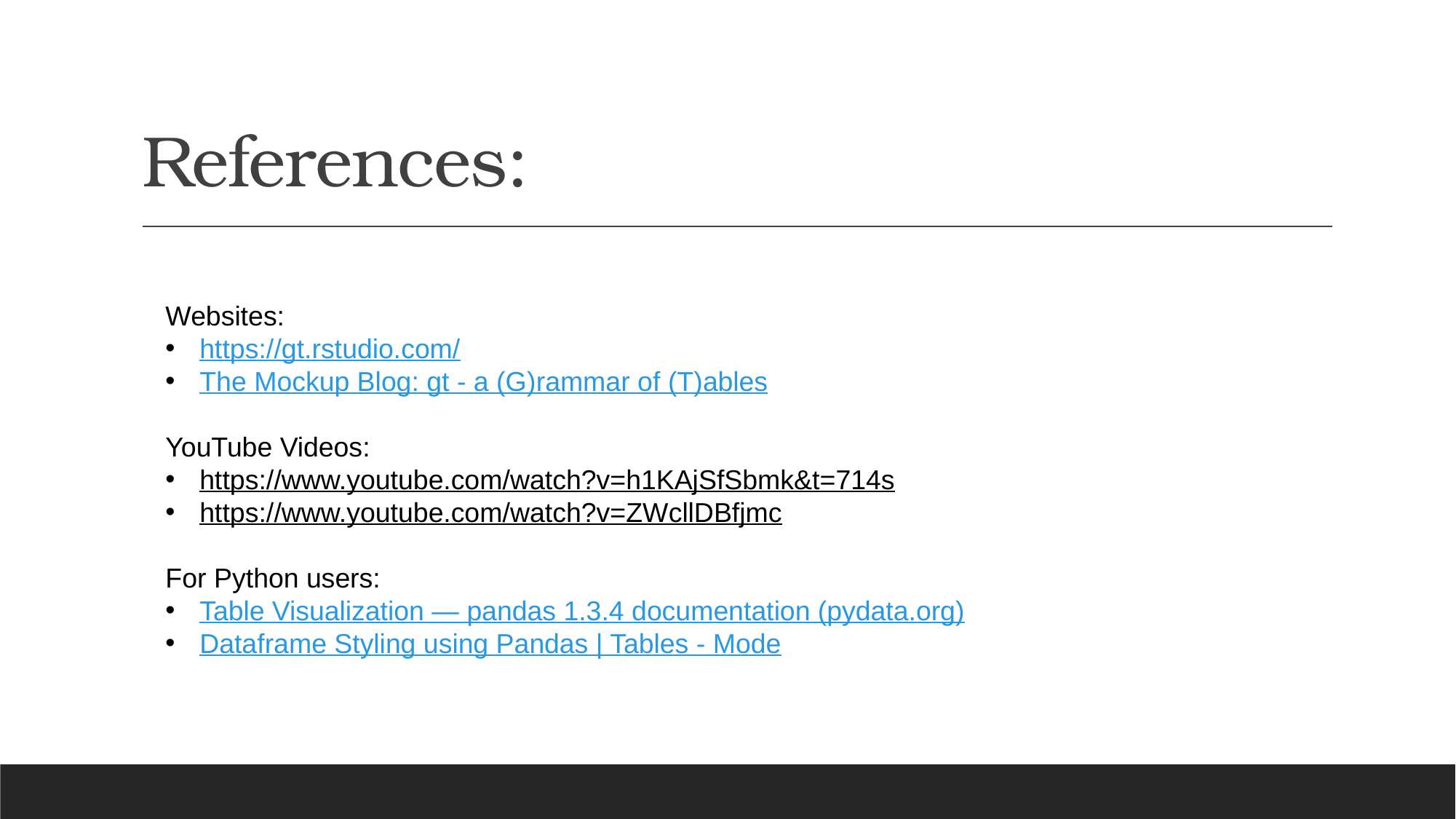

# References:
Websites:
https://gt.rstudio.com/
The Mockup Blog: gt - a (G)rammar of (T)ables

YouTube Videos:
https://www.youtube.com/watch?v=h1KAjSfSbmk&t=714s
https://www.youtube.com/watch?v=ZWcllDBfjmc

For Python users:
Table Visualization — pandas 1.3.4 documentation (pydata.org)
Dataframe Styling using Pandas | Tables - Mode